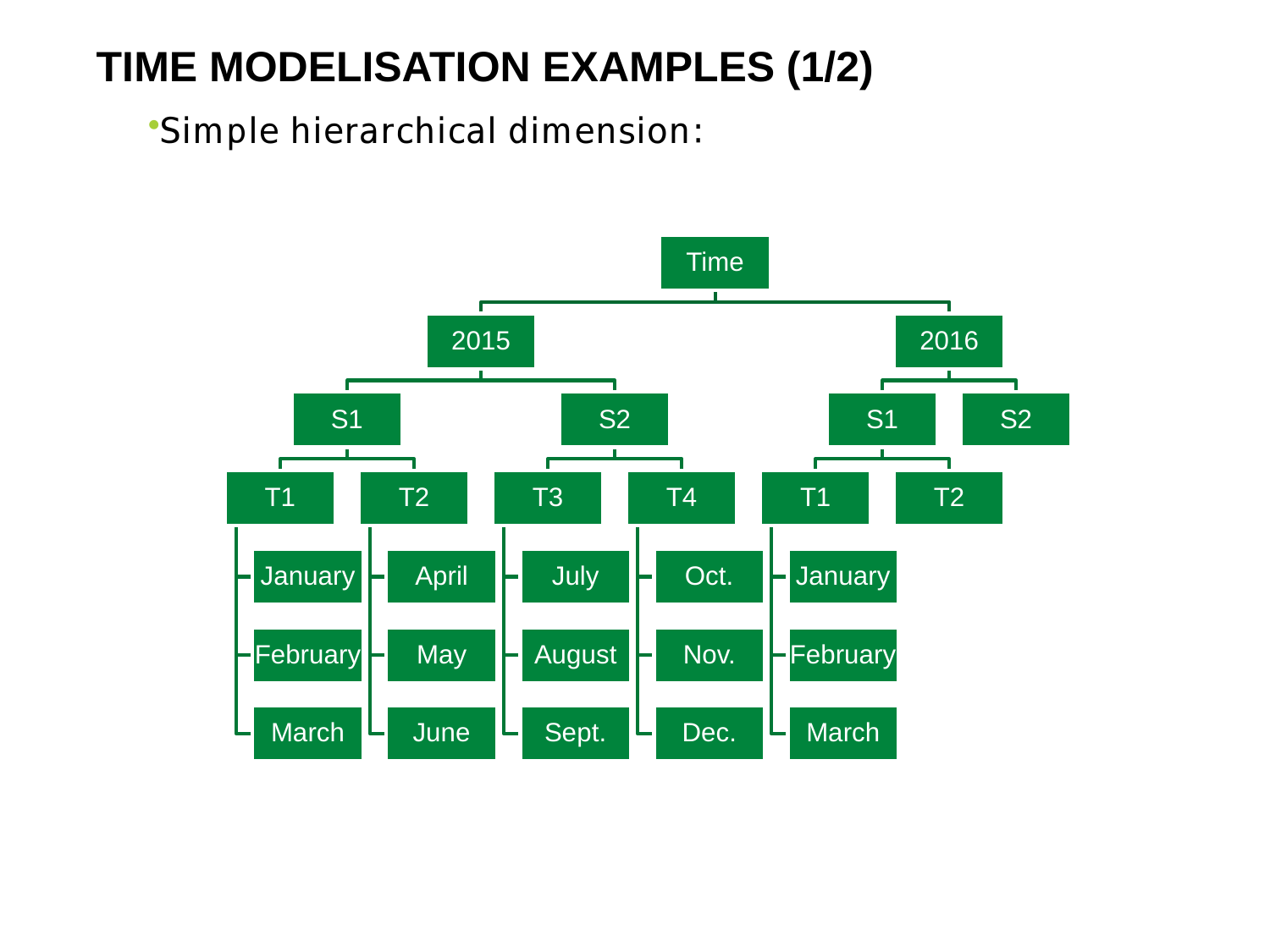

# TIME MODELISATION EXAMPLES (1/2)
Simple hierarchical dimension:

Time
2015
S1
T1
January
February
March
T2
April
May
June
S2
T3
July
August
Sept.
T4
Oct.
Nov.
Dec.
2016
S1
T1
January
February
March
T2
S2